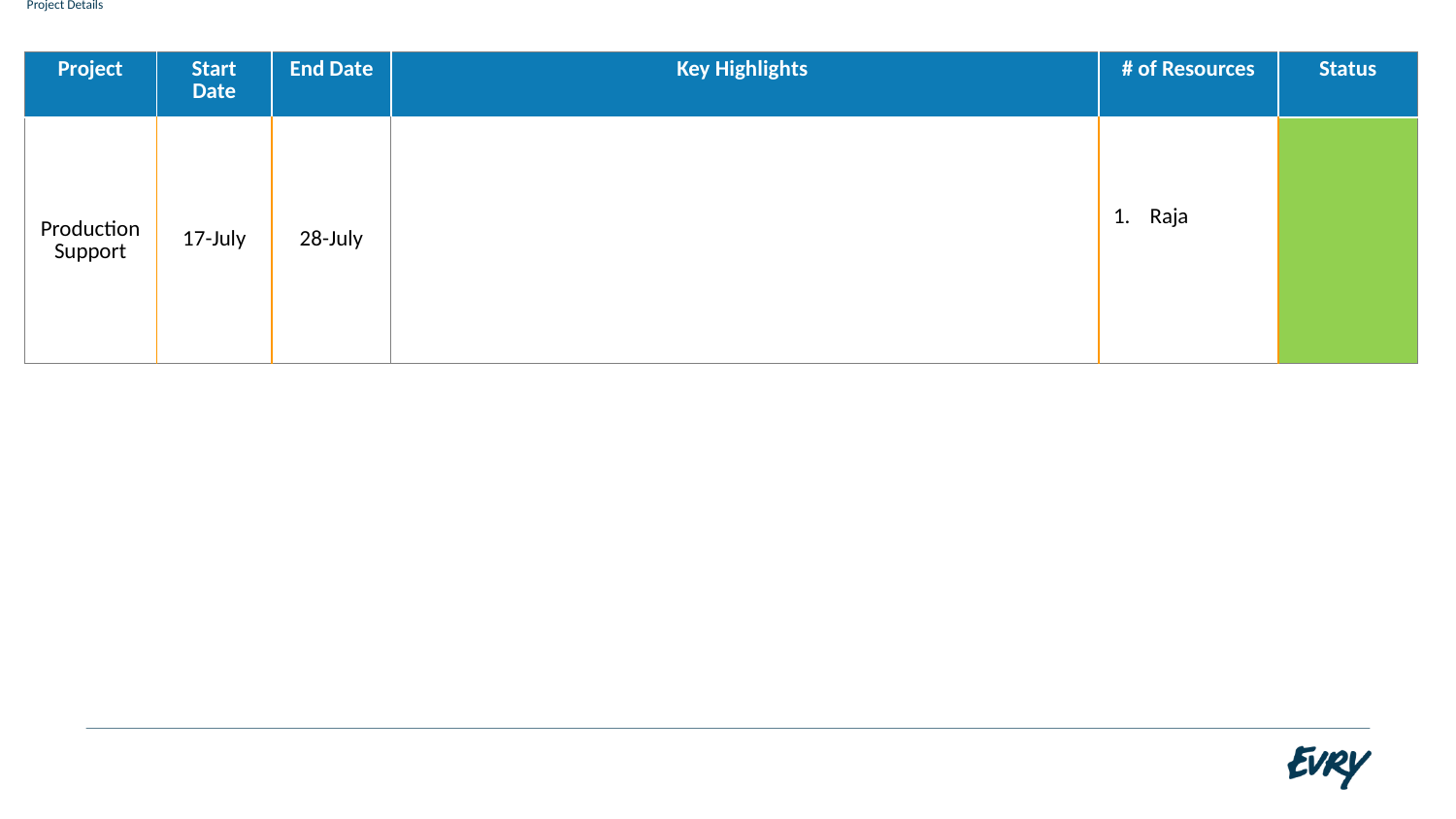

# Project Details
| Project | Start Date | End Date | Key Highlights | # of Resources | Status |
| --- | --- | --- | --- | --- | --- |
| Production Support | 17-July | 28-July |  | Raja |  |